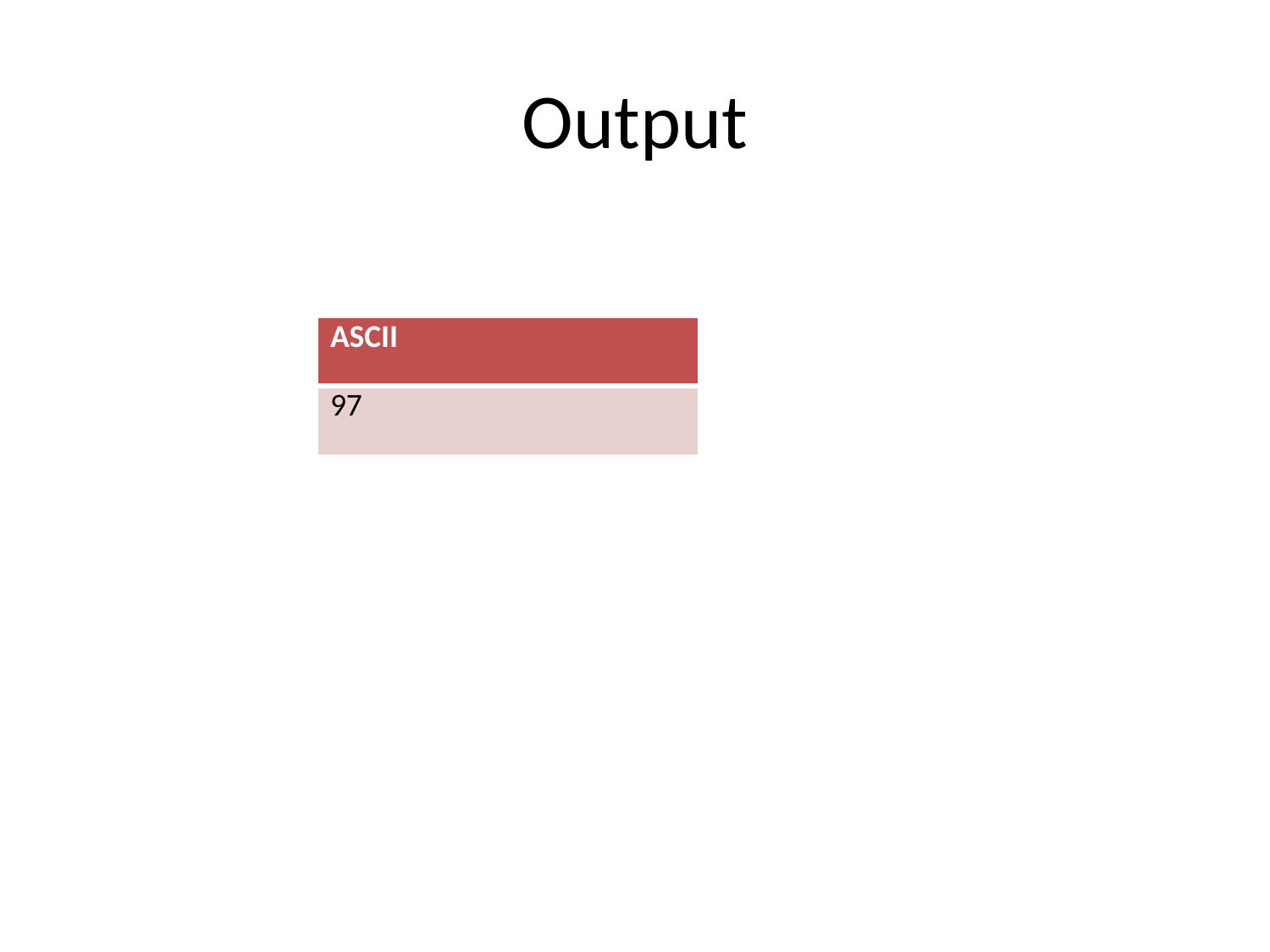

# Output
| ASCII |
| --- |
| 97 |